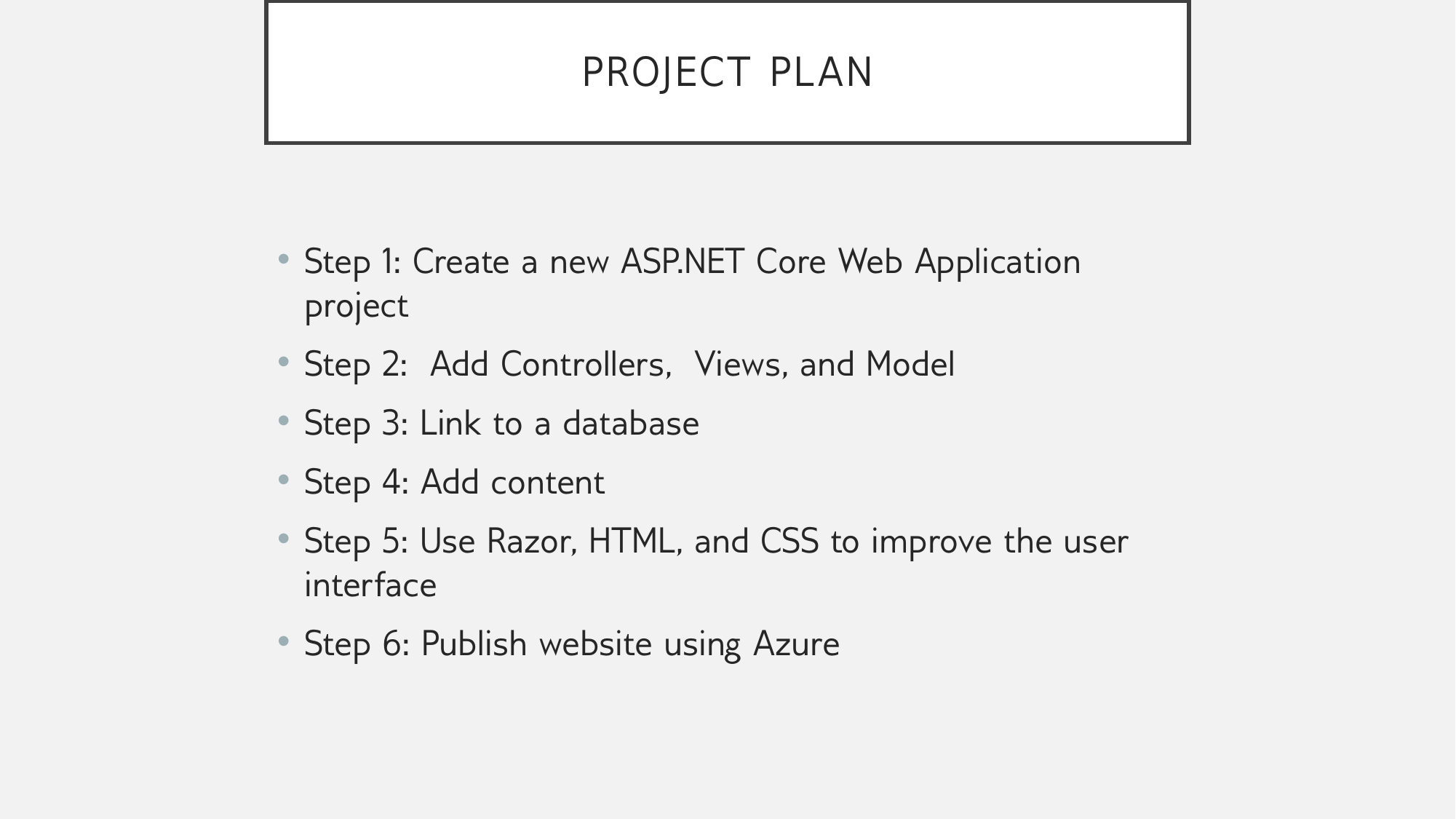

Project plan
Step 1: Create a new ASP.NET Core Web Application project
Step 2:  Add Controllers,  Views, and Model
Step 3: Link to a database
Step 4: Add content
Step 5: Use Razor, HTML, and CSS to improve the user interface
Step 6: Publish website using Azure